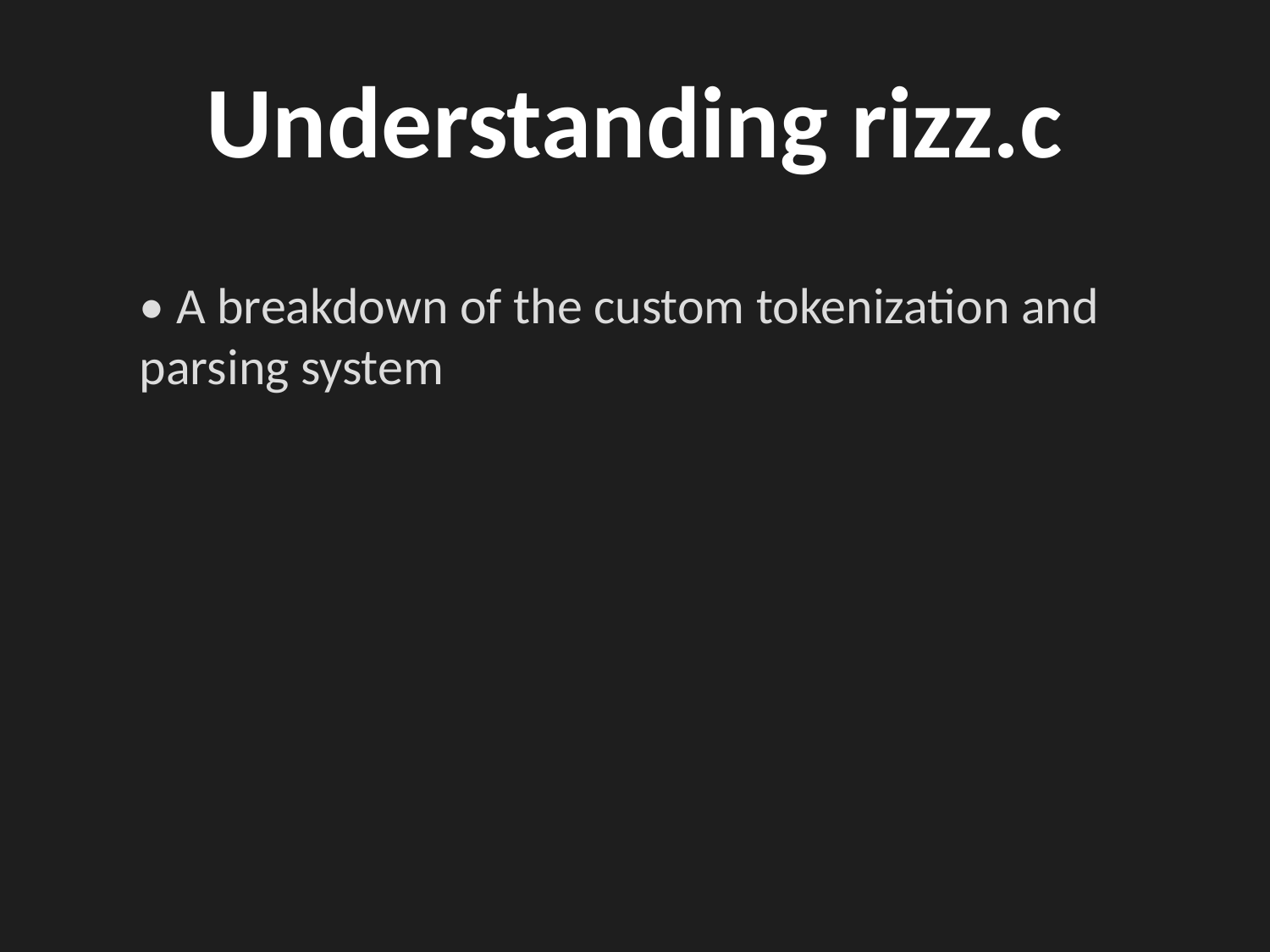

# Understanding rizz.c

• A breakdown of the custom tokenization and parsing system